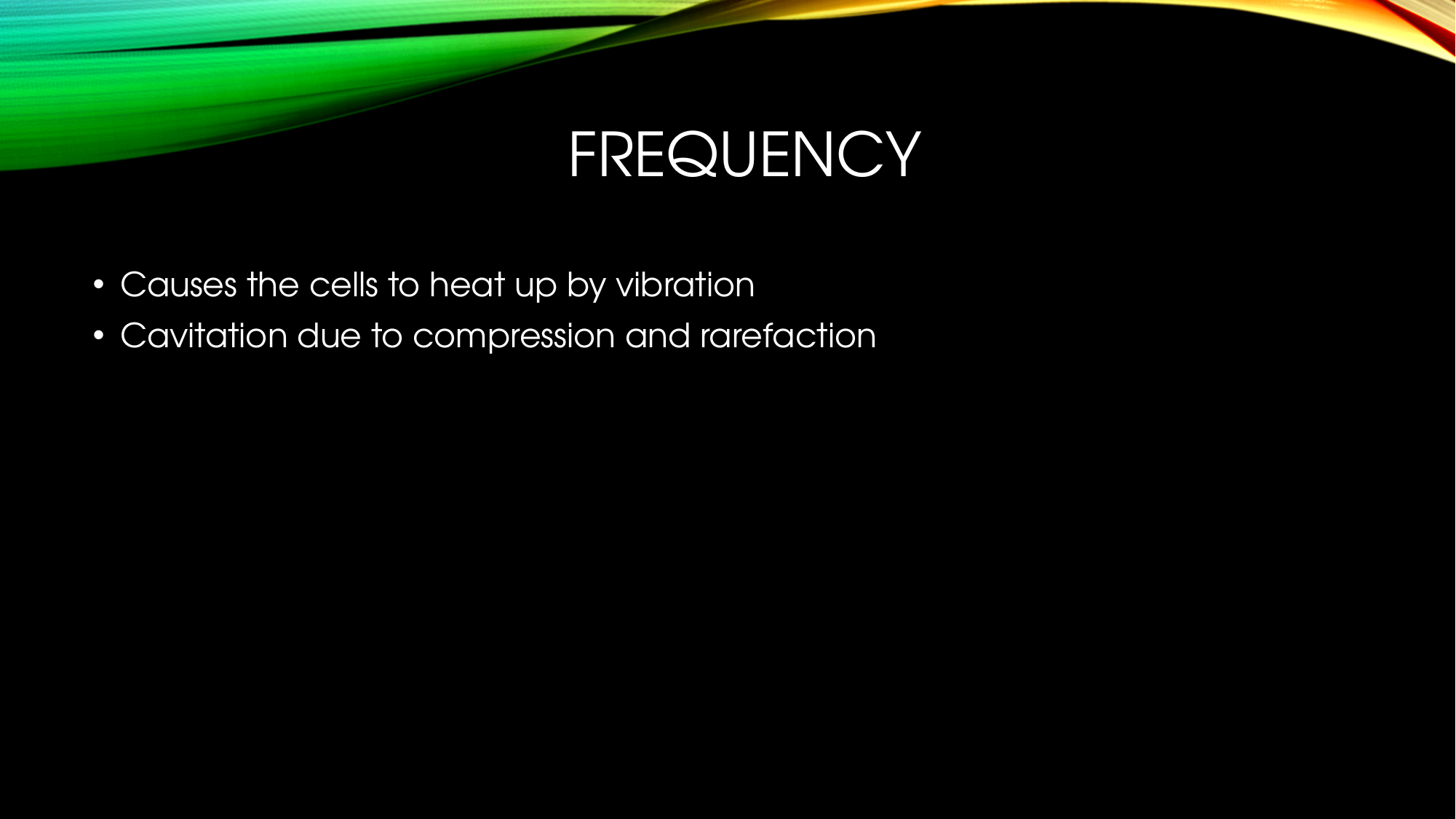

# Frequency
Causes the cells to heat up by vibration
Cavitation due to compression and rarefaction